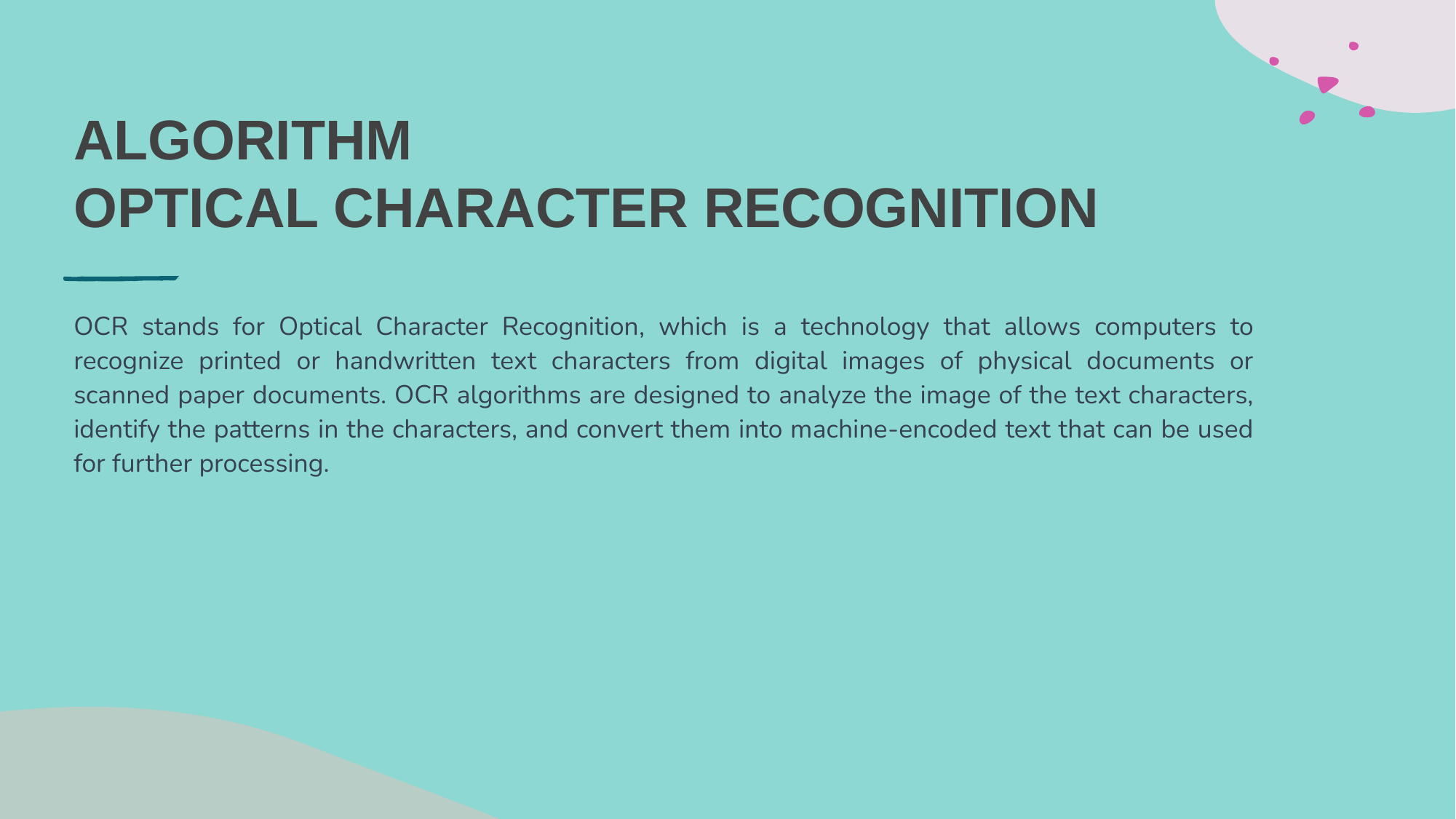

# ALGORITHM
OPTICAL CHARACTER RECOGNITION
OCR stands for Optical Character Recognition, which is a technology that allows computers to recognize printed or handwritten text characters from digital images of physical documents or scanned paper documents. OCR algorithms are designed to analyze the image of the text characters, identify the patterns in the characters, and convert them into machine-encoded text that can be used for further processing.